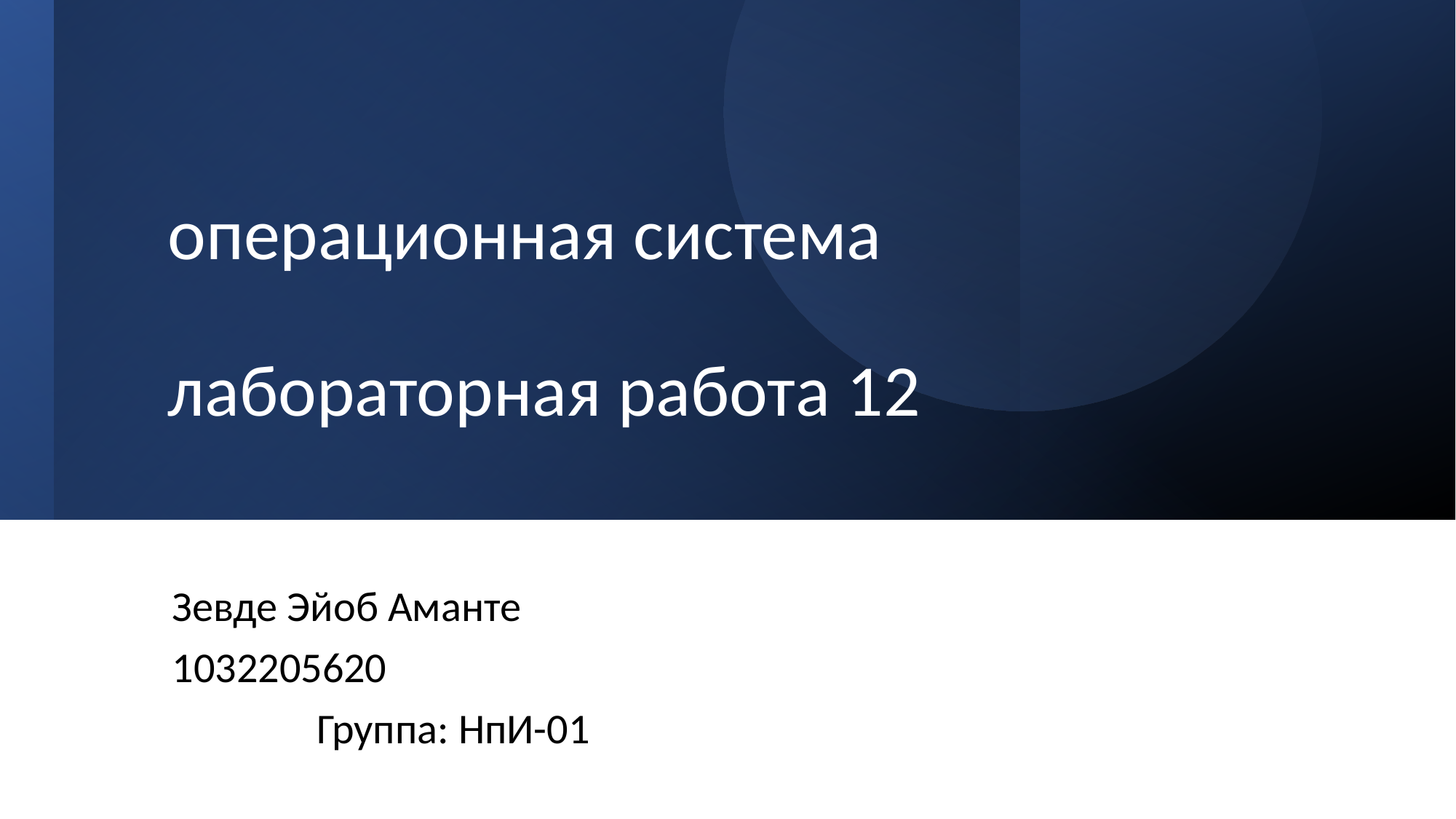

# операционная система лабораторная работа 12
Зевде Эйоб Аманте
1032205620
               Группа: НпИ-01